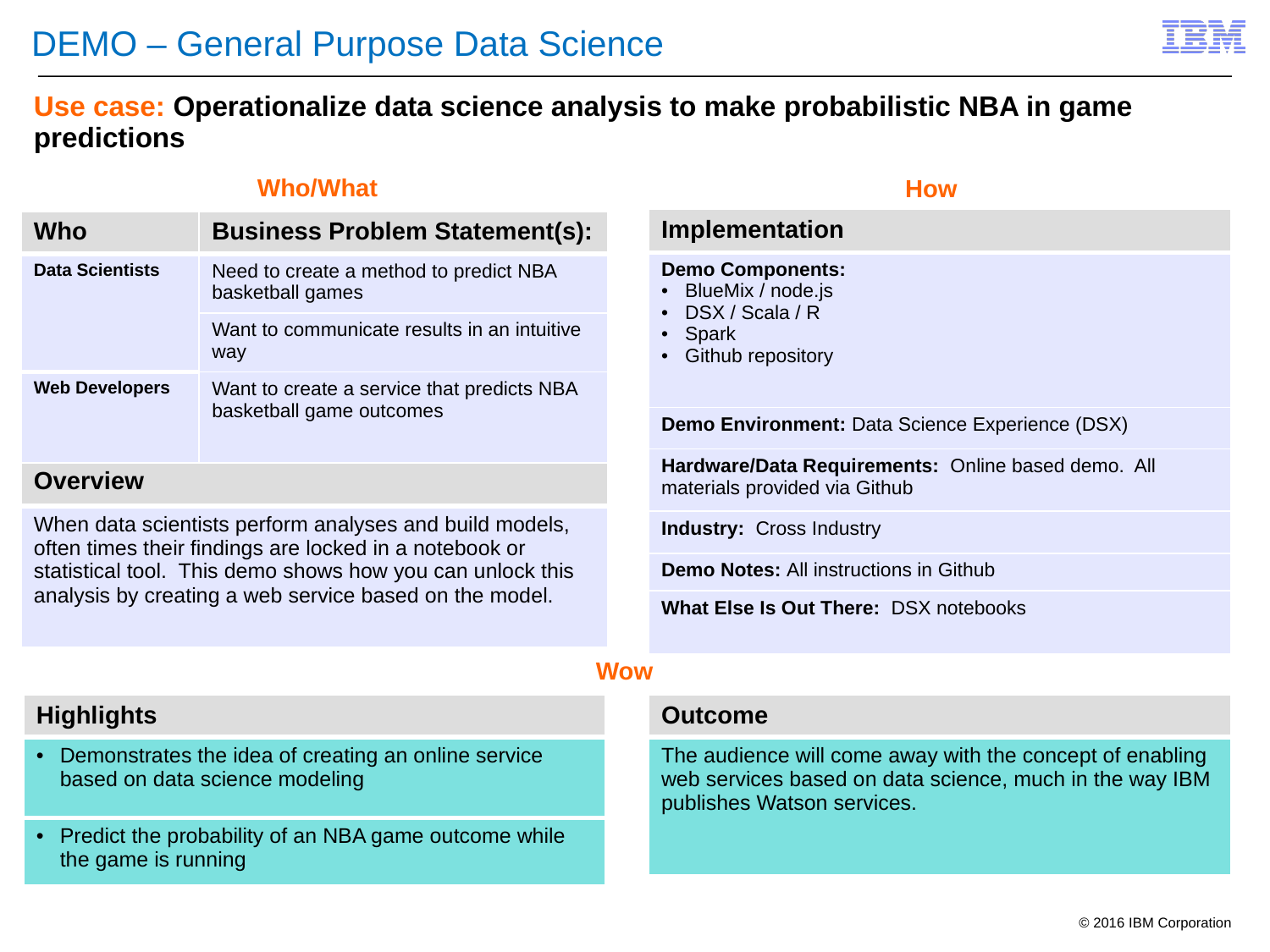

DEMO – General Purpose Data Science
| Use case: Operationalize data science analysis to make probabilistic NBA in game predictions |
| --- |
| Who/What |
| --- |
| How |
| --- |
| Implementation |
| --- |
| Demo Components: BlueMix / node.js DSX / Scala / R Spark Github repository |
| Demo Environment: Data Science Experience (DSX) |
| Hardware/Data Requirements: Online based demo. All materials provided via Github |
| Industry: Cross Industry |
| Demo Notes: All instructions in Github |
| What Else Is Out There: DSX notebooks |
| Who | Business Problem Statement(s): |
| --- | --- |
| Data Scientists | Need to create a method to predict NBA basketball games |
|  | Want to communicate results in an intuitive way |
| Web Developers | Want to create a service that predicts NBA basketball game outcomes |
| Overview |
| --- |
| When data scientists perform analyses and build models, often times their findings are locked in a notebook or statistical tool. This demo shows how you can unlock this analysis by creating a web service based on the model. |
| Wow |
| --- |
| Highlights |
| --- |
| Demonstrates the idea of creating an online service based on data science modeling |
| Predict the probability of an NBA game outcome while the game is running |
| Outcome |
| --- |
| The audience will come away with the concept of enabling web services based on data science, much in the way IBM publishes Watson services. |